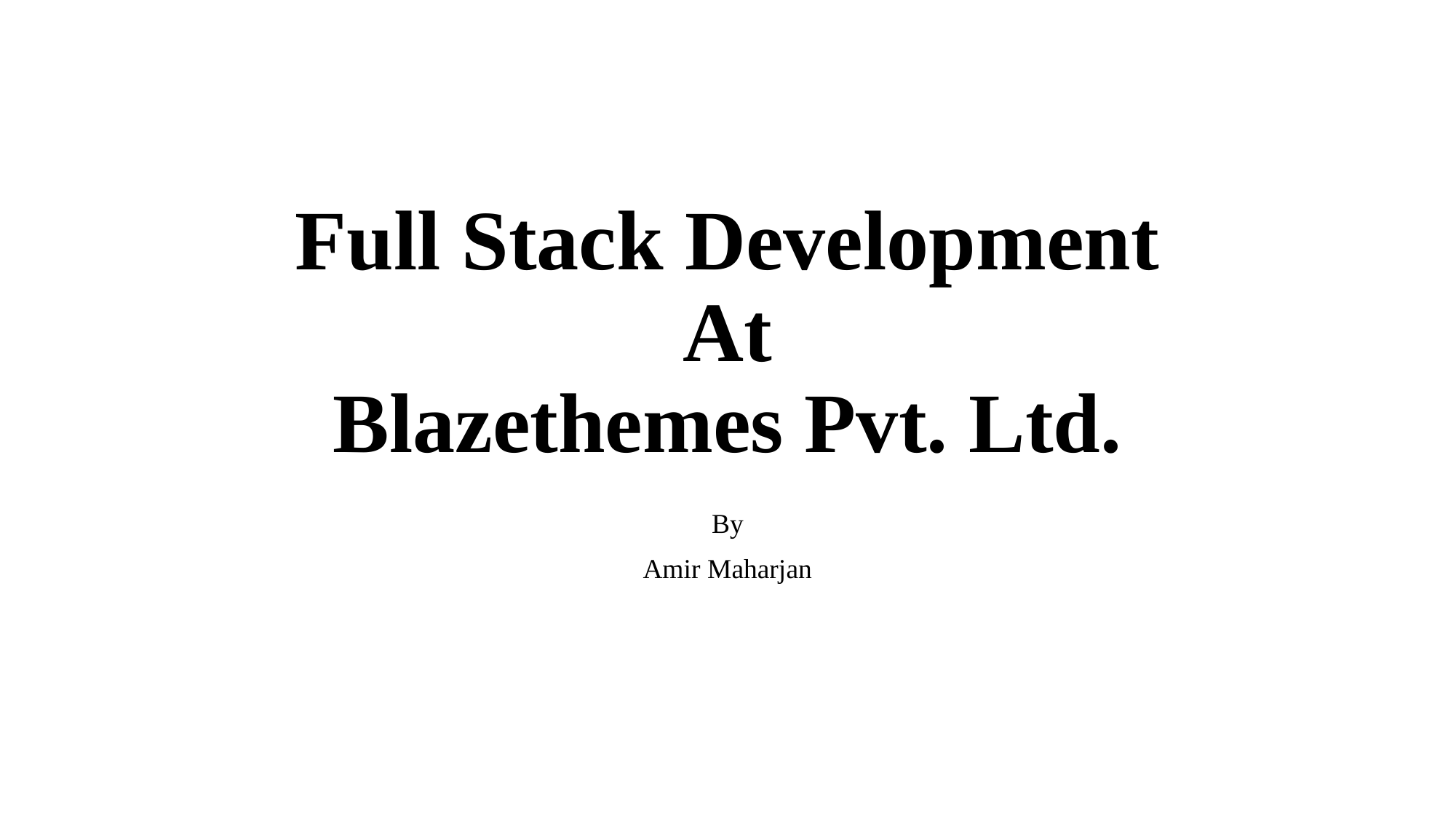

# Full Stack Development At Blazethemes Pvt. Ltd.
By
Amir Maharjan